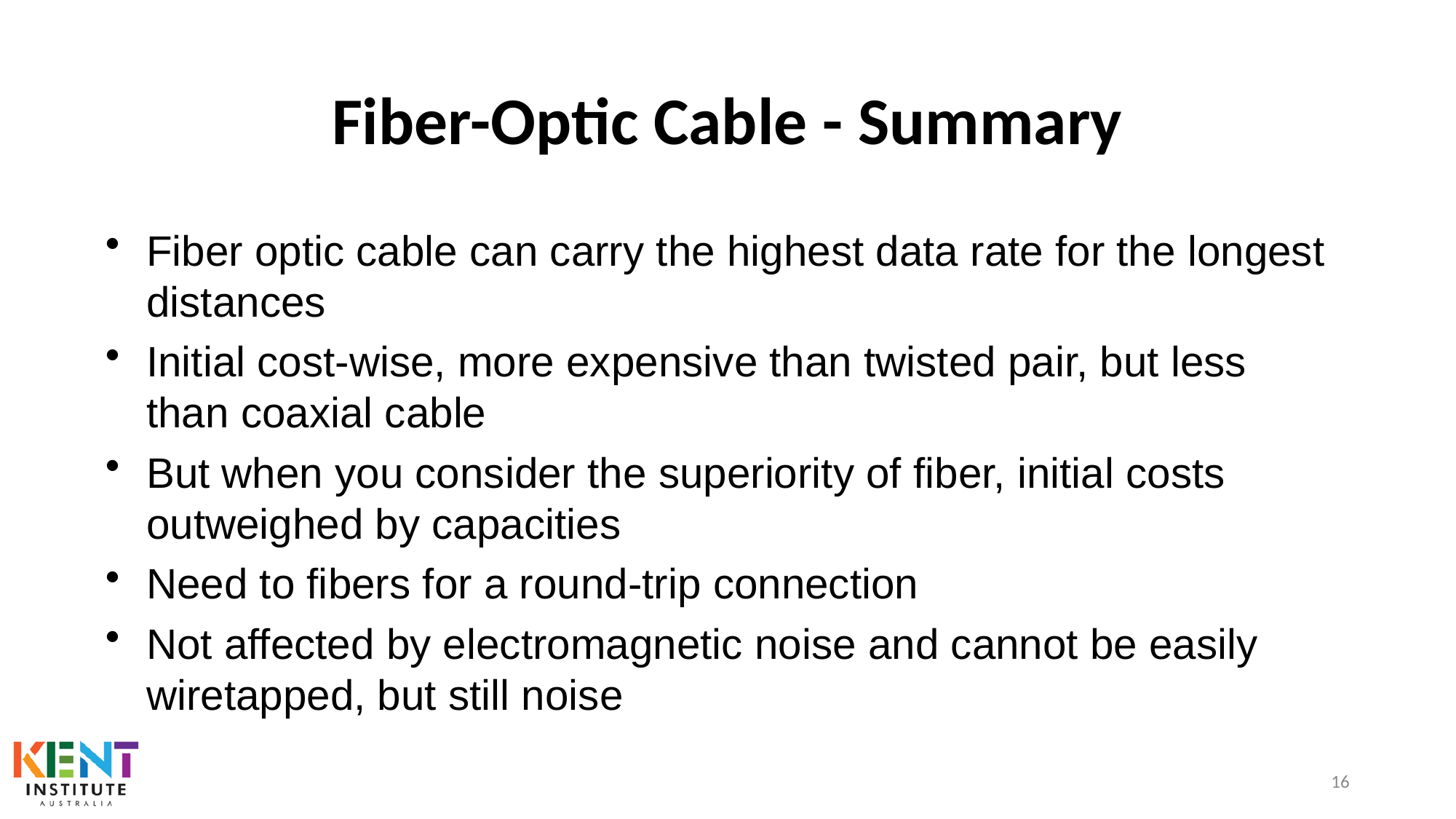

# Fiber-Optic Cable - Summary
Fiber optic cable can carry the highest data rate for the longest distances
Initial cost-wise, more expensive than twisted pair, but less than coaxial cable
But when you consider the superiority of fiber, initial costs outweighed by capacities
Need to fibers for a round-trip connection
Not affected by electromagnetic noise and cannot be easily wiretapped, but still noise
16